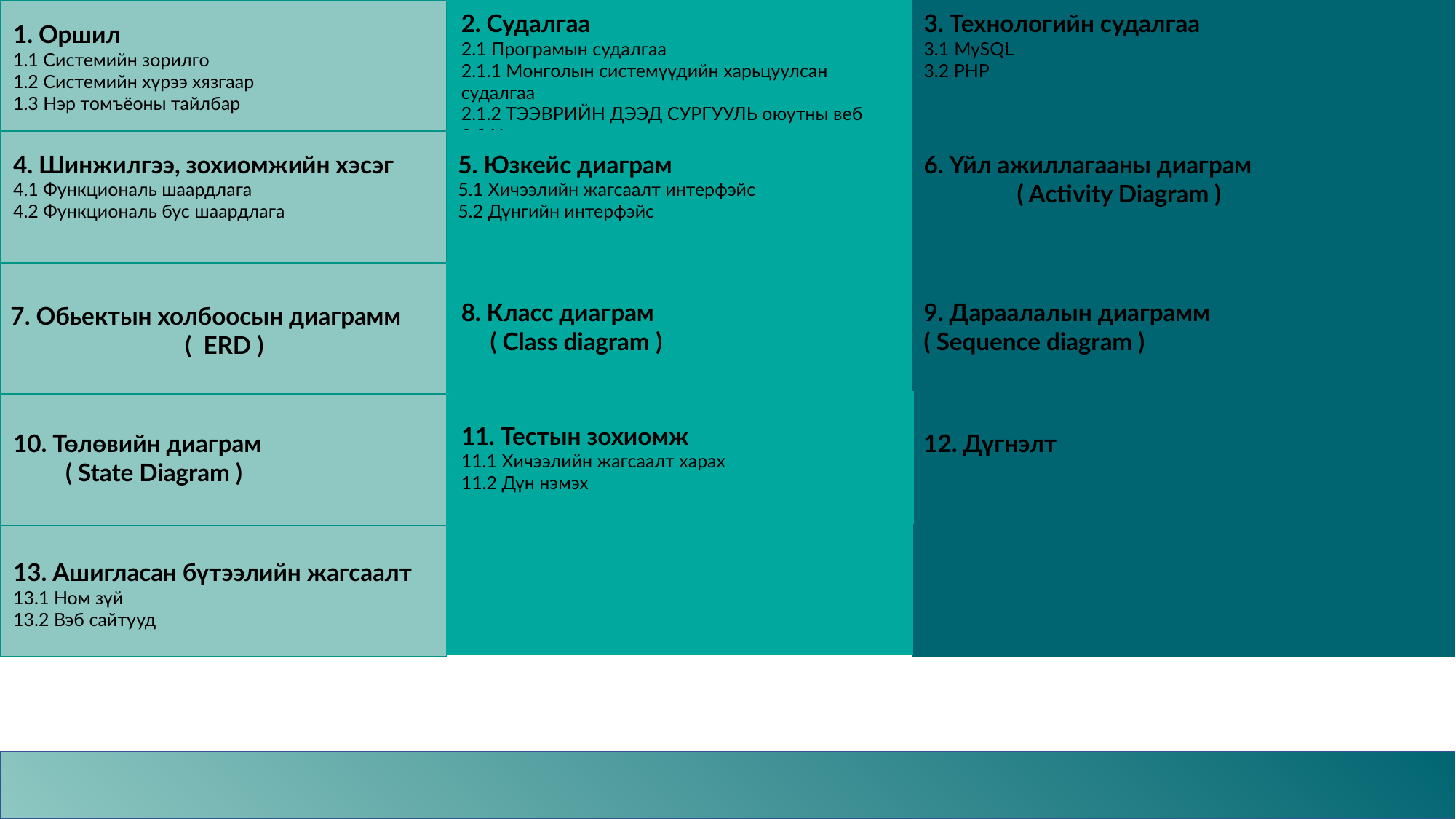

2. Судалгаа
2.1 Програмын судалгаа
2.1.1 Монголын системүүдийн харьцуулсан судалгаа
2.1.2 ТЭЭВРИЙН ДЭЭД СУРГУУЛЬ оюутны веб
2.2 Хууль, дүрэм журам
3. Технологийн судалгаа
3.1 MySQL
3.2 PHP
1. Оршил
1.1 Системийн зорилго
1.2 Системийн хүрээ хязгаар
1.3 Нэр томъёоны тайлбар

4. Шинжилгээ, зохиомжийн хэсэг  4.1 Функциональ шаардлага
4.2 Функциональ бус шаардлага
5. Юзкейс диаграм
5.1 Хичээлийн жагсаалт интерфэйс
5.2 Дүнгийн интерфэйс
6. Үйл ажиллагааны диаграм
                ( Activity Diagram )

8. Класс диаграм
     ( Class diagram )
9. Дараалалын диаграмм
( Sequence diagram )
7. Обьектын холбоосын диаграмм
                              (  ERD )

11. Тестын зохиомж
11.1 Хичээлийн жагсаалт харах
11.2 Дүн нэмэх
10. Төлөвийн диаграм
         ( State Diagram )
12. Дүгнэлт

13. Ашигласан бүтээлийн жагсаалт
13.1 Ном зүй
13.2 Вэб сайтууд